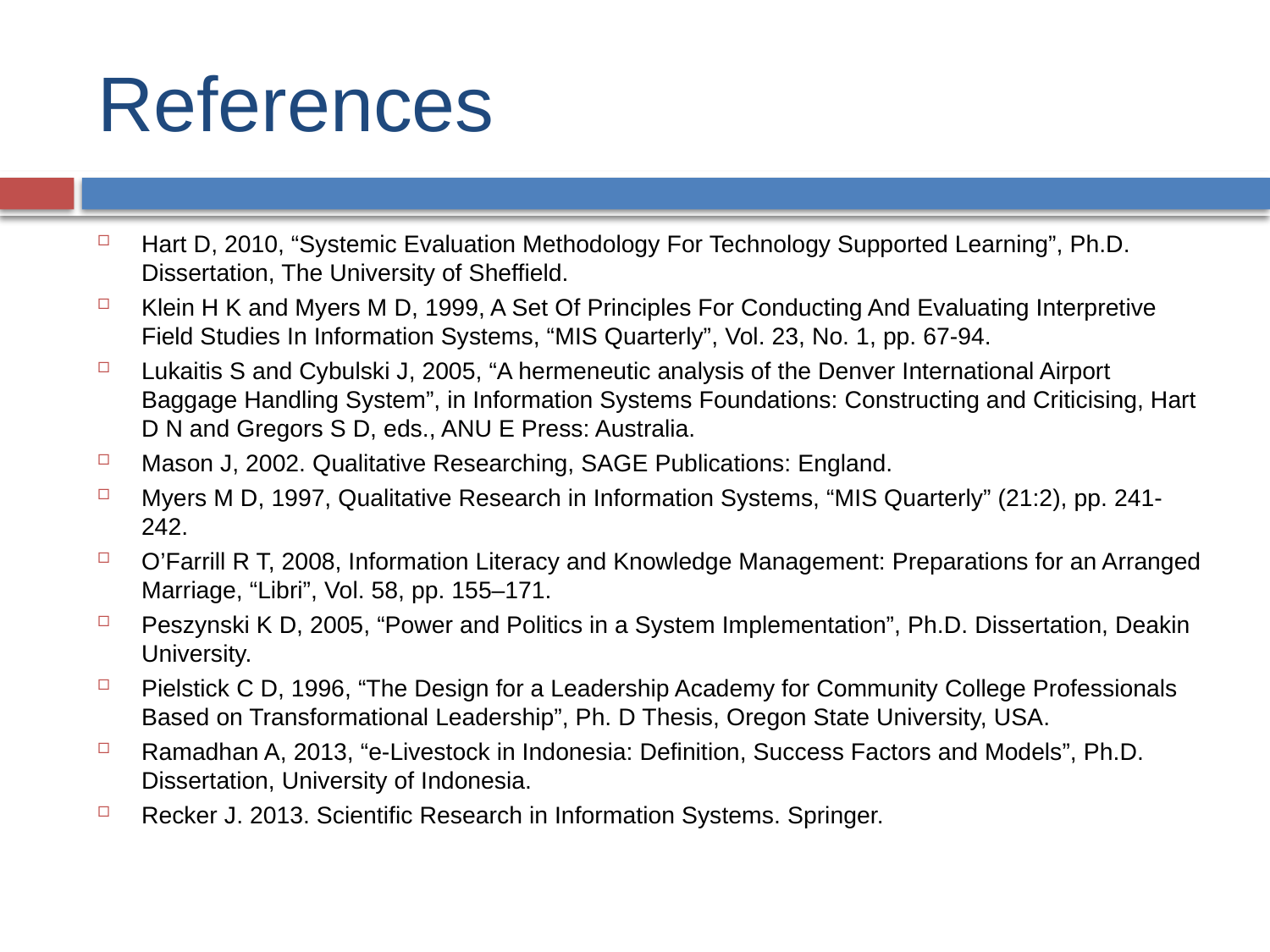

# References
Hart D, 2010, “Systemic Evaluation Methodology For Technology Supported Learning”, Ph.D. Dissertation, The University of Sheffield.
Klein H K and Myers M D, 1999, A Set Of Principles For Conducting And Evaluating Interpretive Field Studies In Information Systems, “MIS Quarterly”, Vol. 23, No. 1, pp. 67-94.
Lukaitis S and Cybulski J, 2005, “A hermeneutic analysis of the Denver International Airport Baggage Handling System”, in Information Systems Foundations: Constructing and Criticising, Hart D N and Gregors S D, eds., ANU E Press: Australia.
Mason J, 2002. Qualitative Researching, SAGE Publications: England.
Myers M D, 1997, Qualitative Research in Information Systems, “MIS Quarterly” (21:2), pp. 241-242.
O’Farrill R T, 2008, Information Literacy and Knowledge Management: Preparations for an Arranged Marriage, “Libri”, Vol. 58, pp. 155–171.
Peszynski K D, 2005, “Power and Politics in a System Implementation”, Ph.D. Dissertation, Deakin University.
Pielstick C D, 1996, “The Design for a Leadership Academy for Community College Professionals Based on Transformational Leadership”, Ph. D Thesis, Oregon State University, USA.
Ramadhan A, 2013, “e-Livestock in Indonesia: Definition, Success Factors and Models”, Ph.D. Dissertation, University of Indonesia.
Recker J. 2013. Scientific Research in Information Systems. Springer.